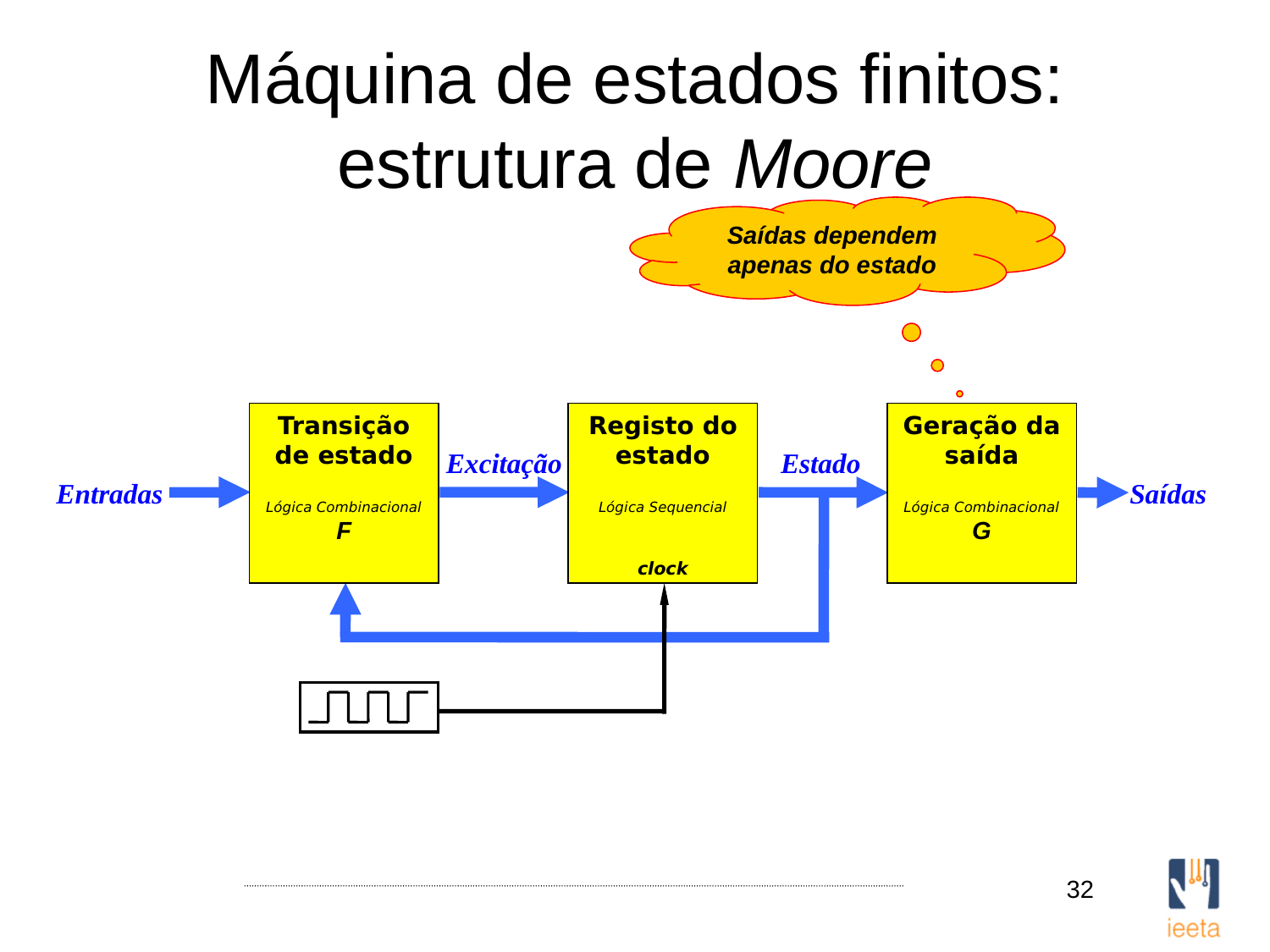

# Máquina de estados finitos: estrutura de Moore
Saídas dependem apenas do estado
Transição de estado

Lógica Combinacional
F
Registo do estado

Lógica Sequencial

clock
Geração da saída

Lógica Combinacional
G
Excitação
Estado
Entradas
Saídas

32